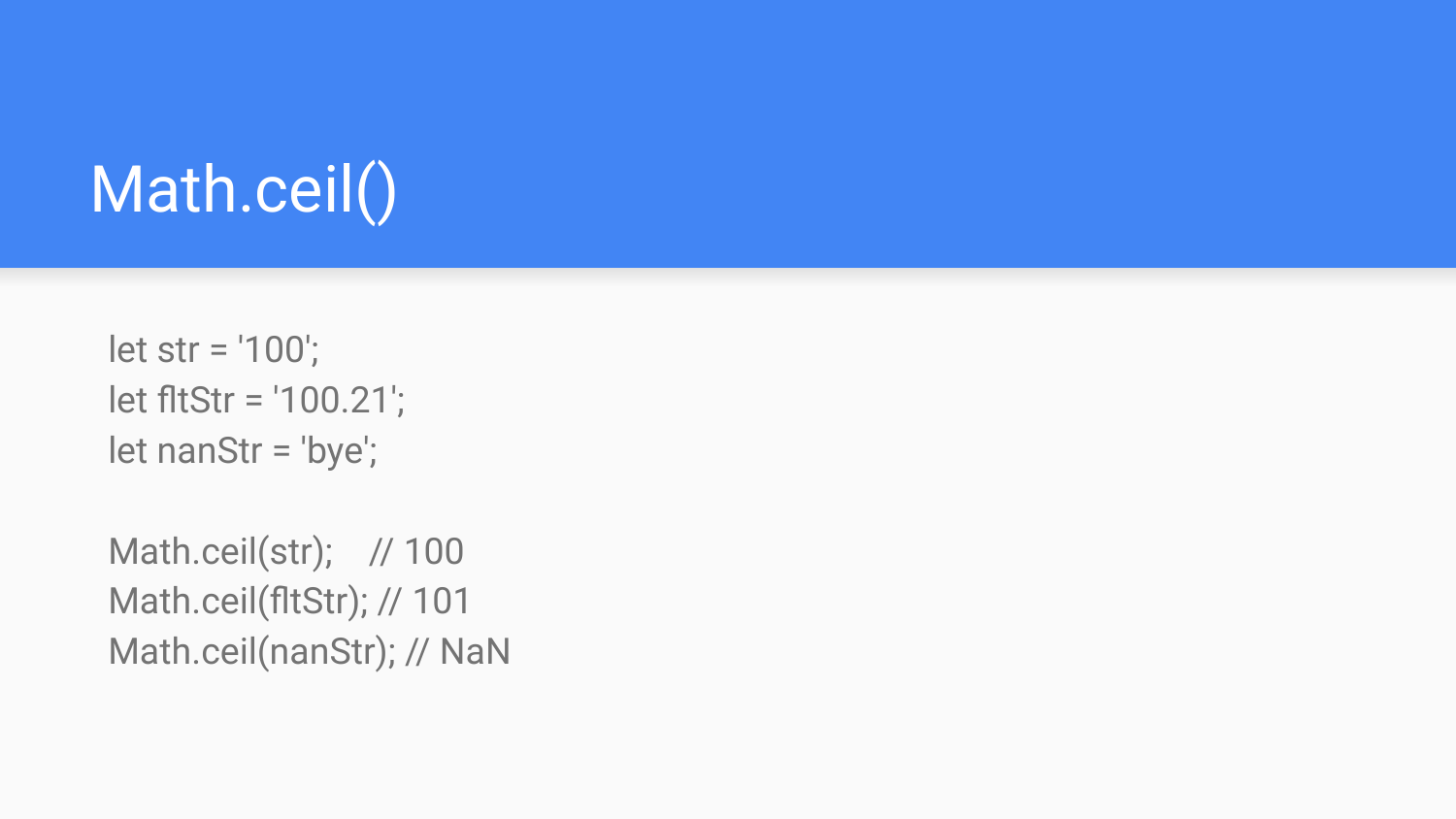

# Math.ceil()
let str = '100';
let fltStr = '100.21';
let nanStr = 'bye';

Math.ceil(str);    // 100
Math.ceil(fltStr); // 101
Math.ceil(nanStr); // NaN